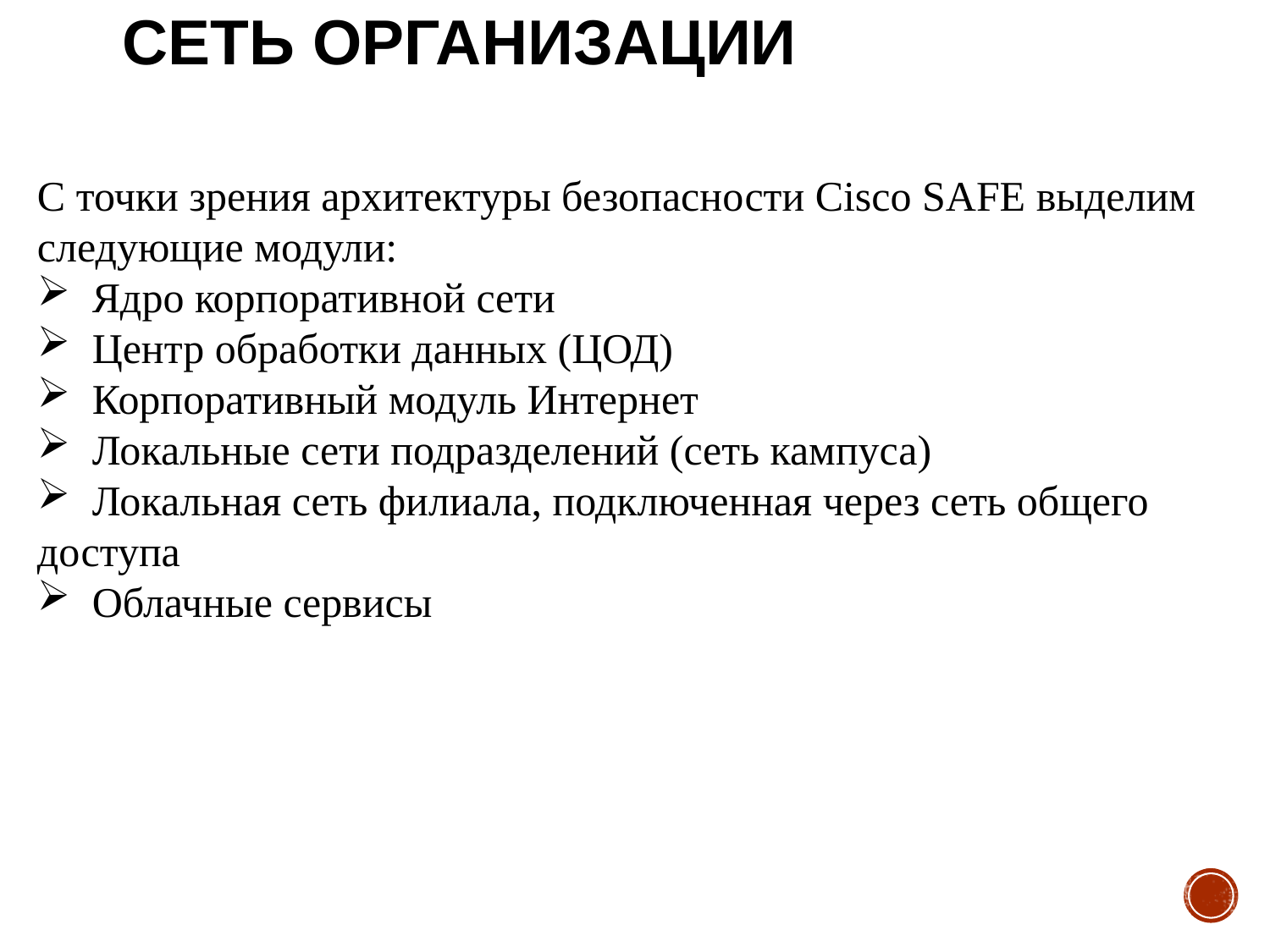

# Сеть организации
С точки зрения архитектуры безопасности Cisco SAFE выделим следующие модули:
  Ядро корпоративной сети
  Центр обработки данных (ЦОД)
  Корпоративный модуль Интернет
  Локальные сети подразделений (сеть кампуса)
  Локальная сеть филиала, подключенная через сеть общего доступа
  Облачные сервисы